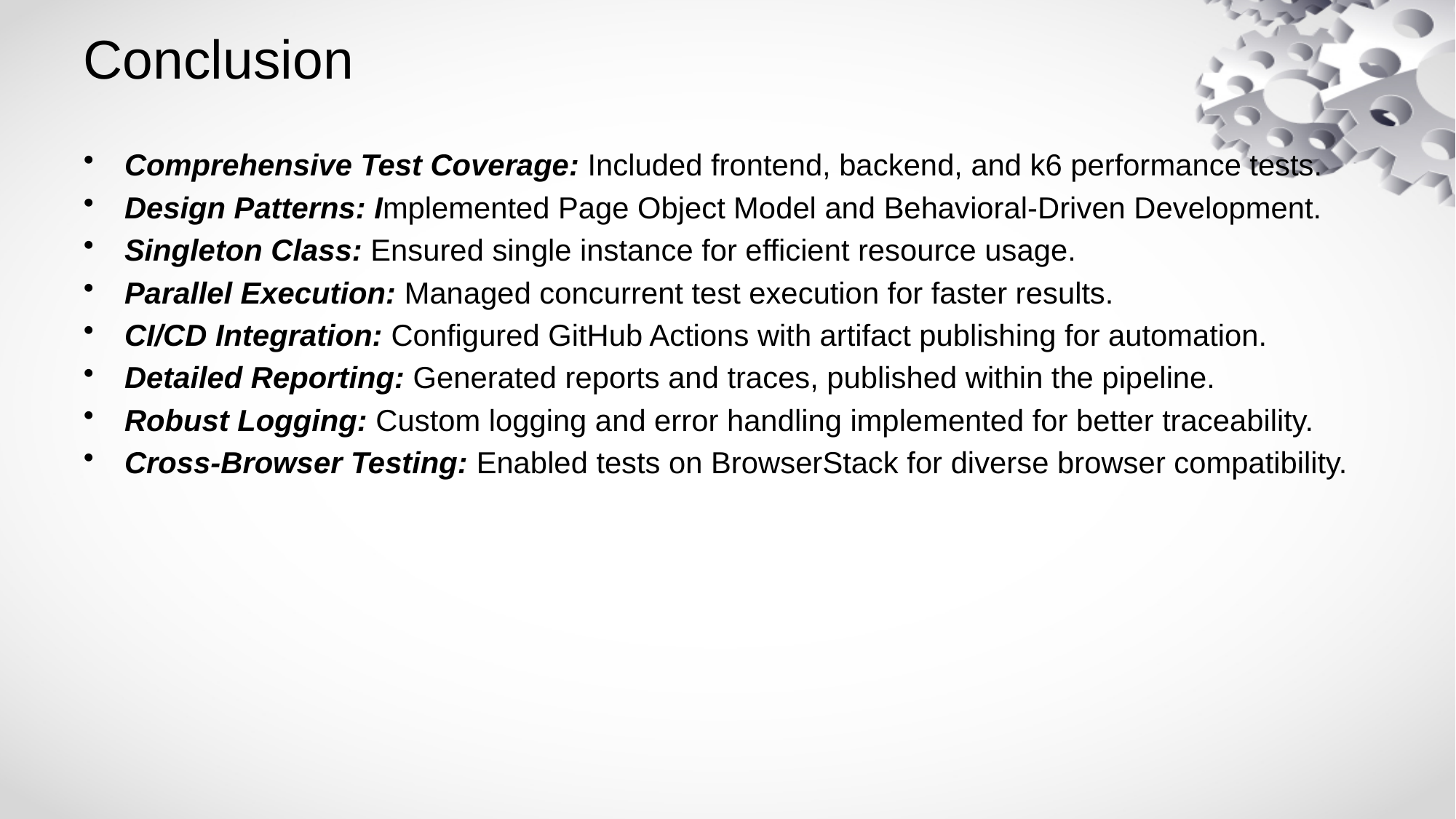

# Conclusion
Comprehensive Test Coverage: Included frontend, backend, and k6 performance tests.
Design Patterns: Implemented Page Object Model and Behavioral-Driven Development.
Singleton Class: Ensured single instance for efficient resource usage.
Parallel Execution: Managed concurrent test execution for faster results.
CI/CD Integration: Configured GitHub Actions with artifact publishing for automation.
Detailed Reporting: Generated reports and traces, published within the pipeline.
Robust Logging: Custom logging and error handling implemented for better traceability.
Cross-Browser Testing: Enabled tests on BrowserStack for diverse browser compatibility.